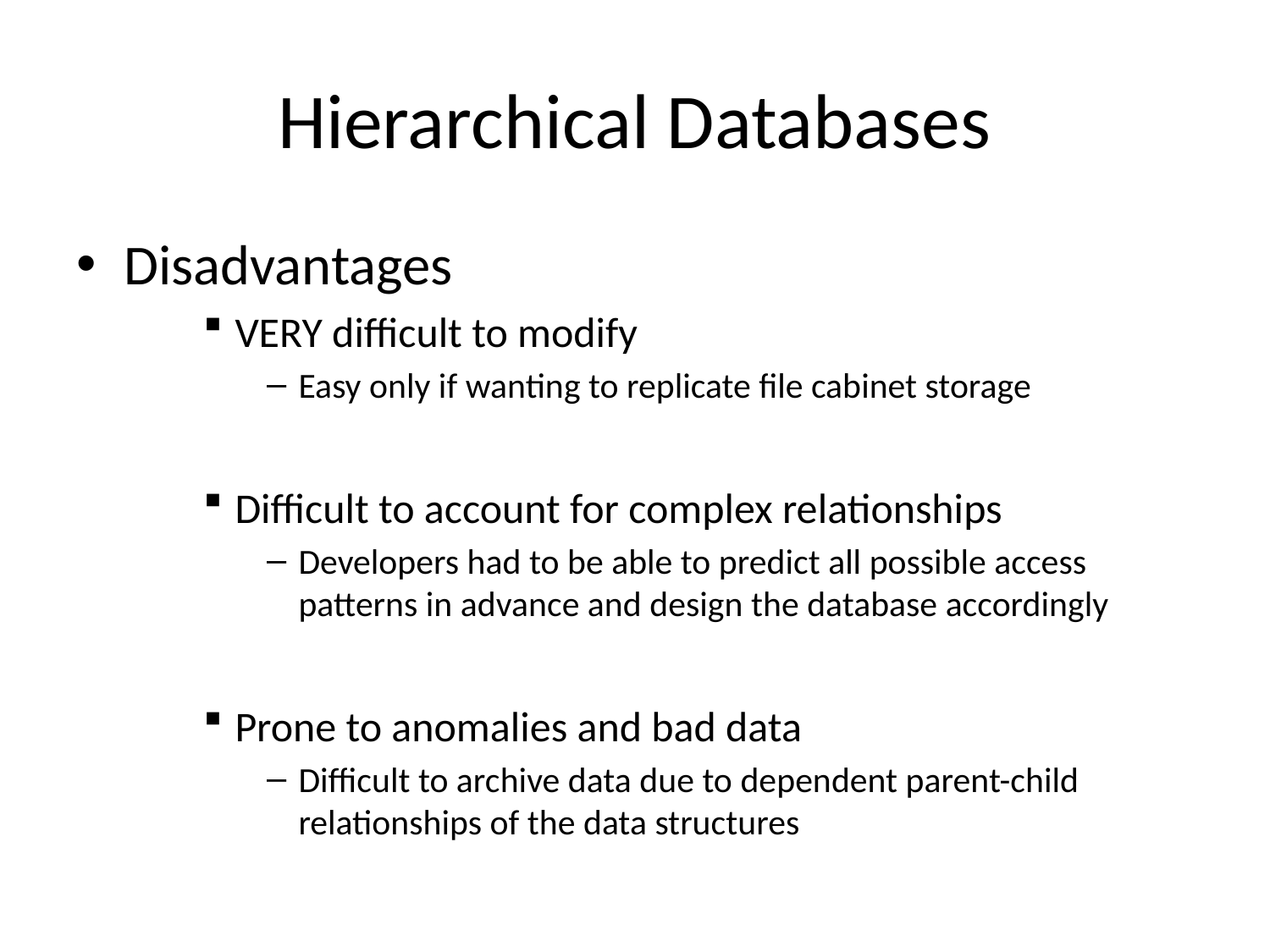

# Hierarchical Databases
Disadvantages
VERY difficult to modify
Easy only if wanting to replicate file cabinet storage

Difficult to account for complex relationships
Developers had to be able to predict all possible access patterns in advance and design the database accordingly

Prone to anomalies and bad data
Difficult to archive data due to dependent parent-child relationships of the data structures